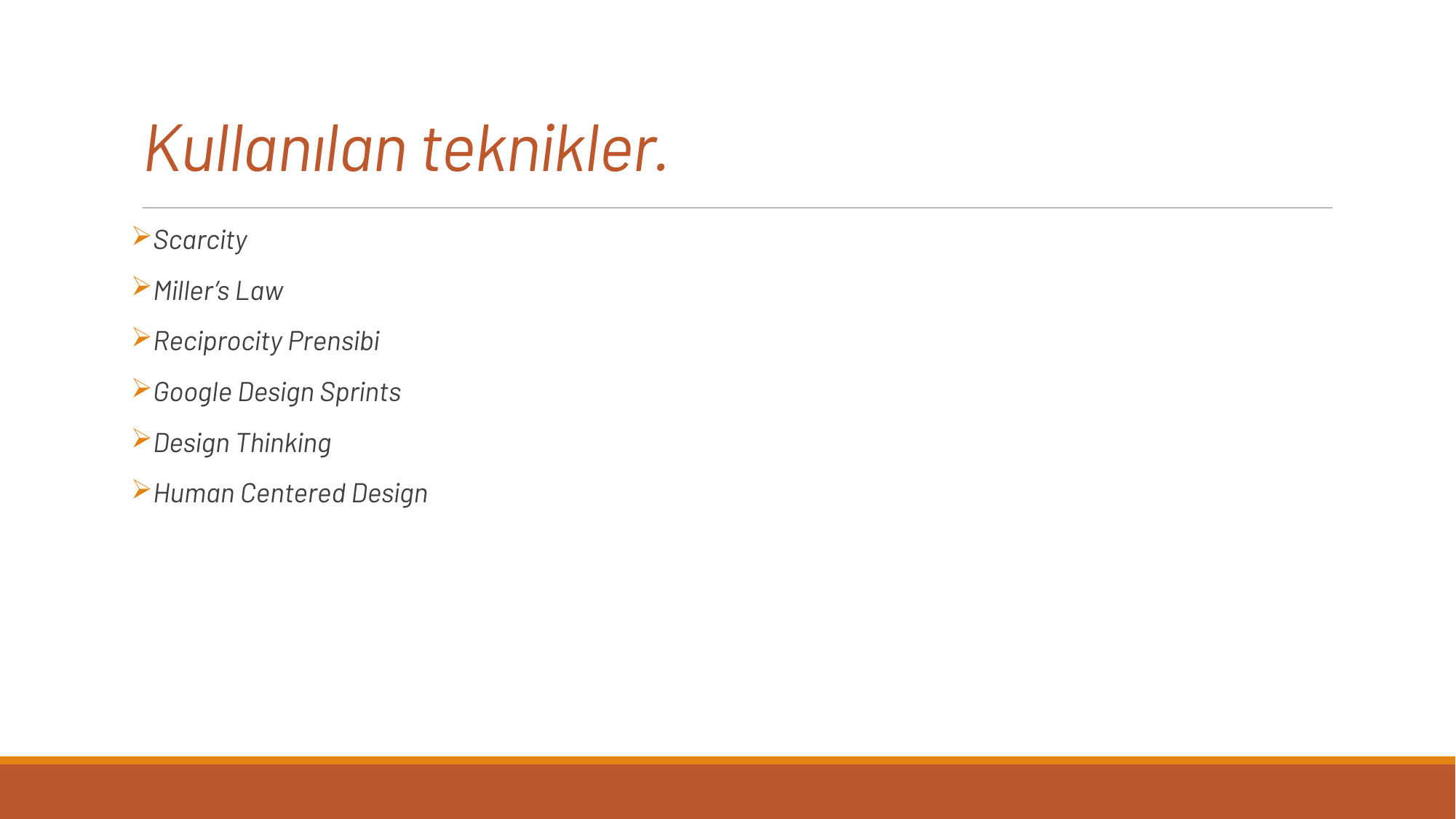

# Kullanılan teknikler.
Scarcity
Miller’s Law
Reciprocity Prensibi
Google Design Sprints
Design Thinking
Human Centered Design